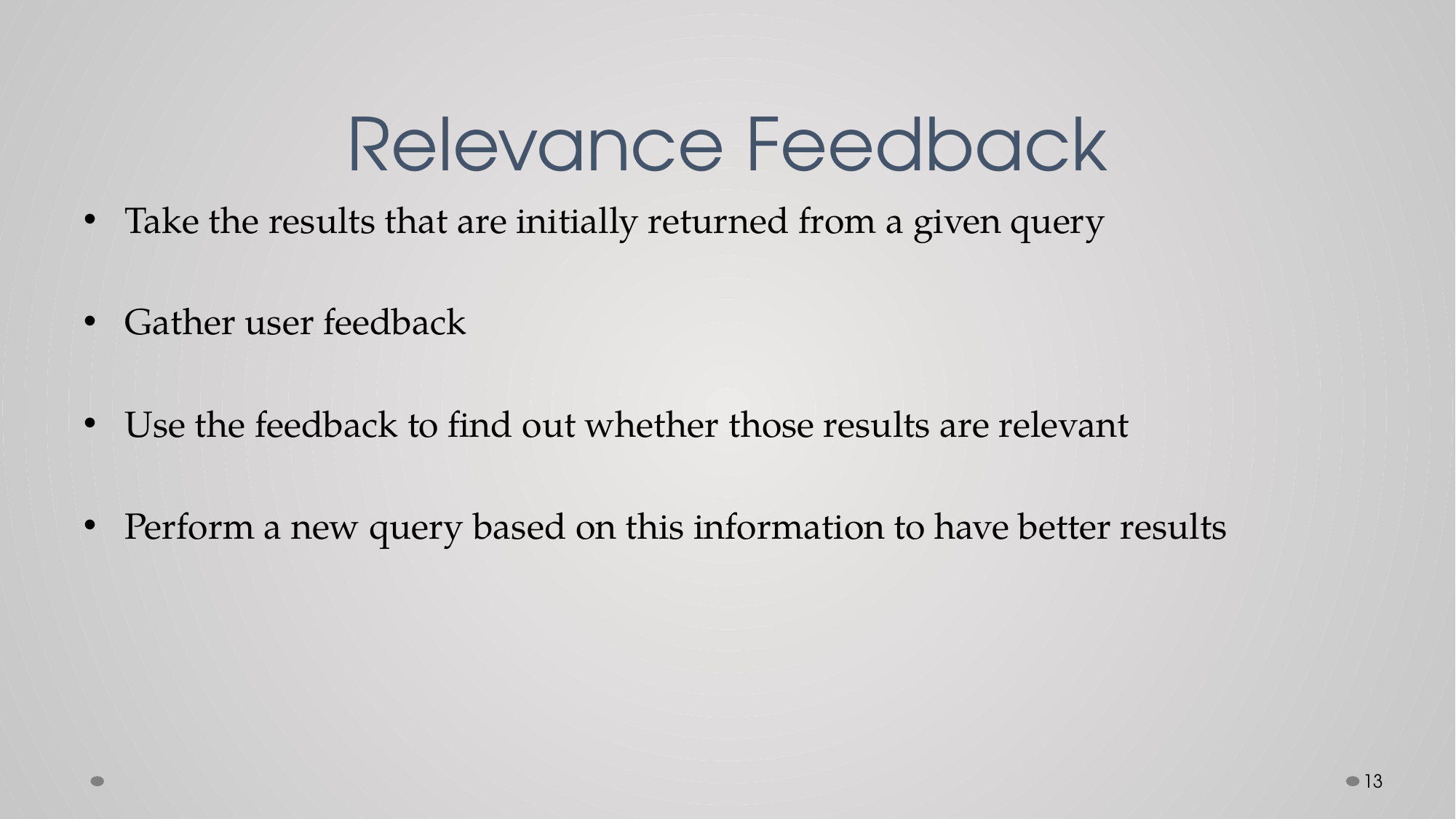

# Relevance Feedback
Take the results that are initially returned from a given query

Gather user feedback

Use the feedback to find out whether those results are relevant

Perform a new query based on this information to have better results
13